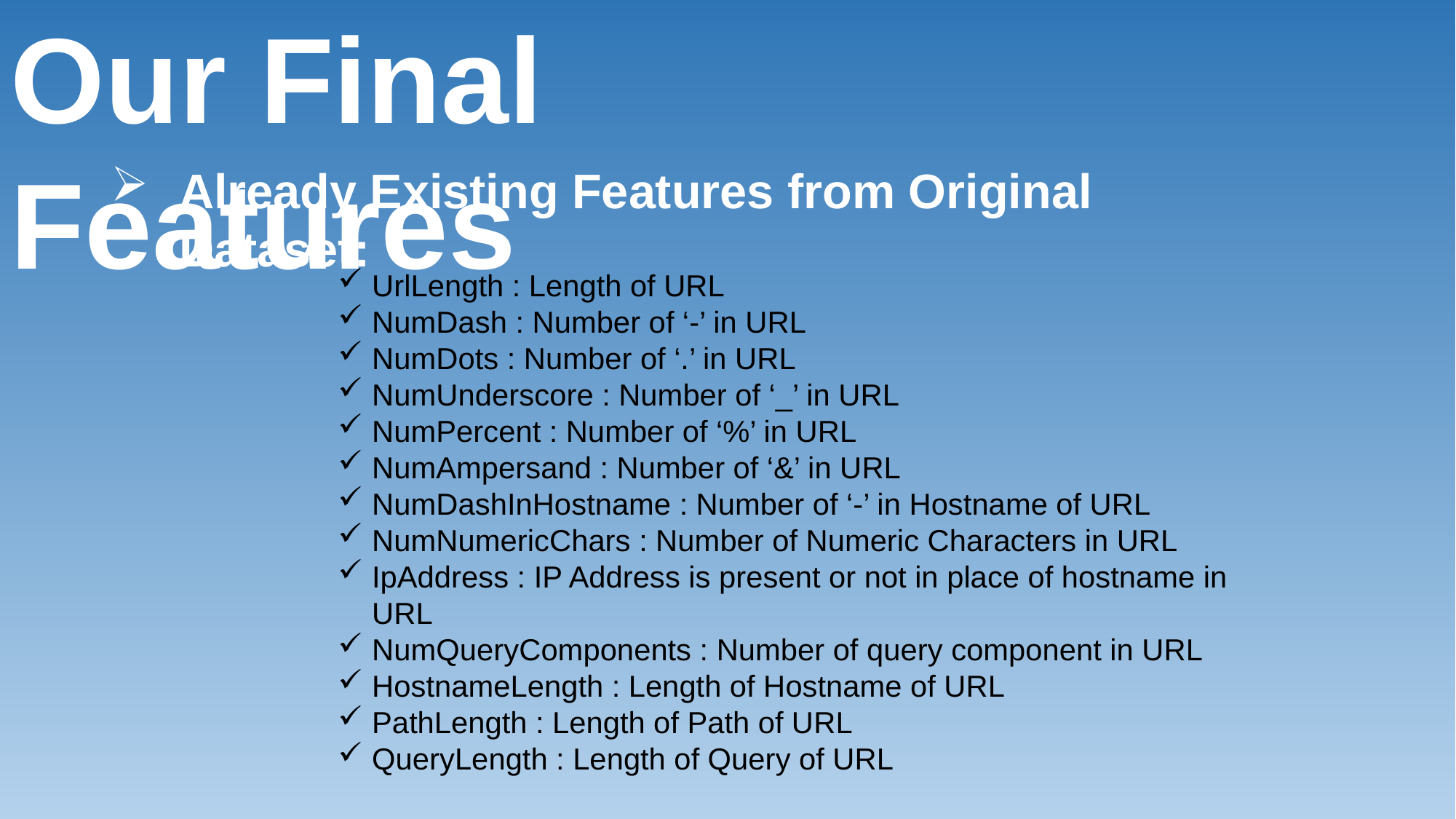

Our Final Features
Already Existing Features from Original Dataset:
UrlLength : Length of URL
NumDash : Number of ‘-’ in URL
NumDots : Number of ‘.’ in URL
NumUnderscore : Number of ‘_’ in URL
NumPercent : Number of ‘%’ in URL
NumAmpersand : Number of ‘&’ in URL
NumDashInHostname : Number of ‘-’ in Hostname of URL
NumNumericChars : Number of Numeric Characters in URL
IpAddress : IP Address is present or not in place of hostname in URL
NumQueryComponents : Number of query component in URL
HostnameLength : Length of Hostname of URL
PathLength : Length of Path of URL
QueryLength : Length of Query of URL